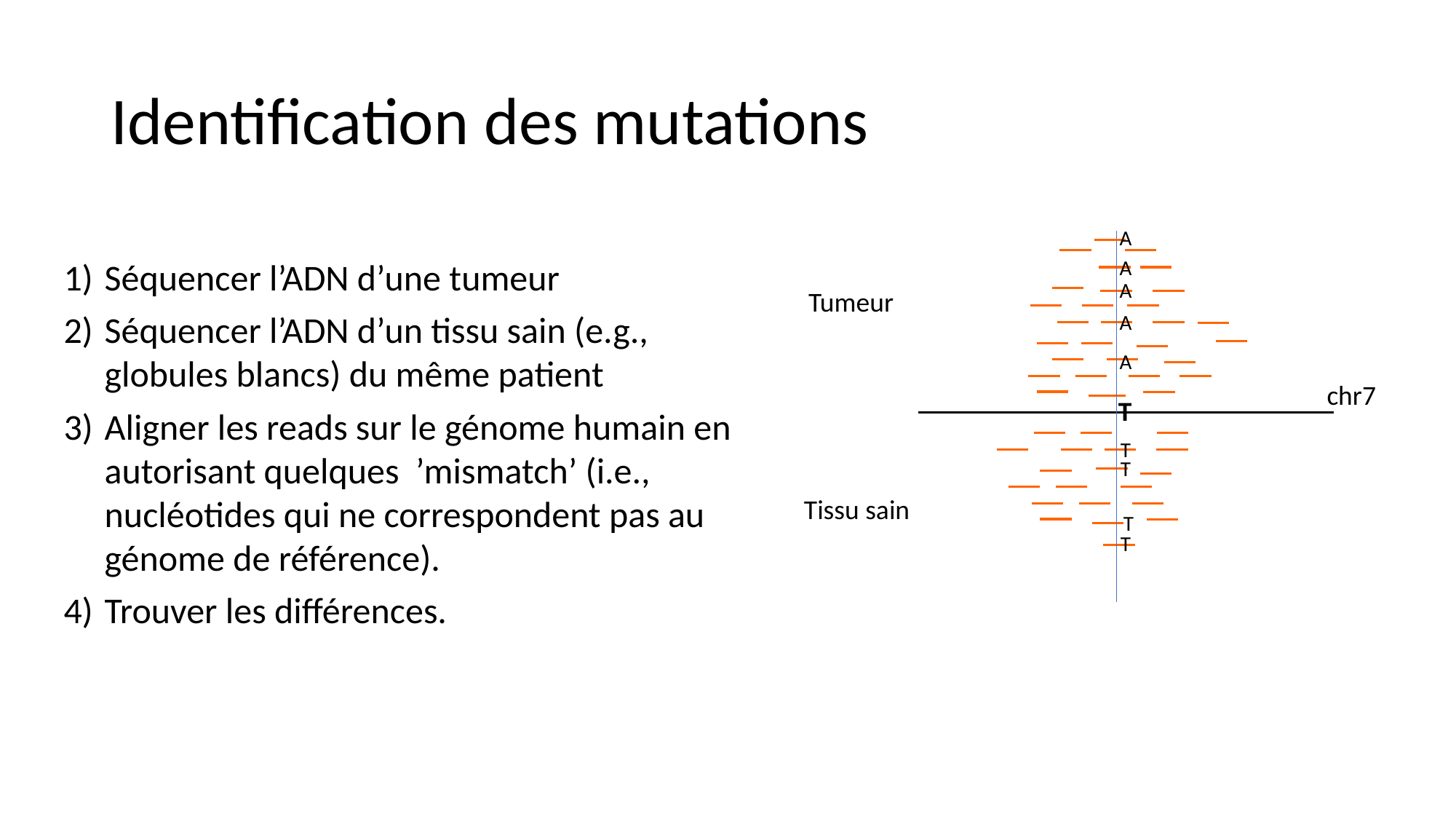

# Identification des mutations
A
A
A
A
A
T
T
T
T
T
Séquencer l’ADN d’une tumeur
Séquencer l’ADN d’un tissu sain (e.g., globules blancs) du même patient
Aligner les reads sur le génome humain en autorisant quelques  ’mismatch’ (i.e., nucléotides qui ne correspondent pas au génome de référence).
Trouver les différences.
Tumeur
chr7
Tissu sain